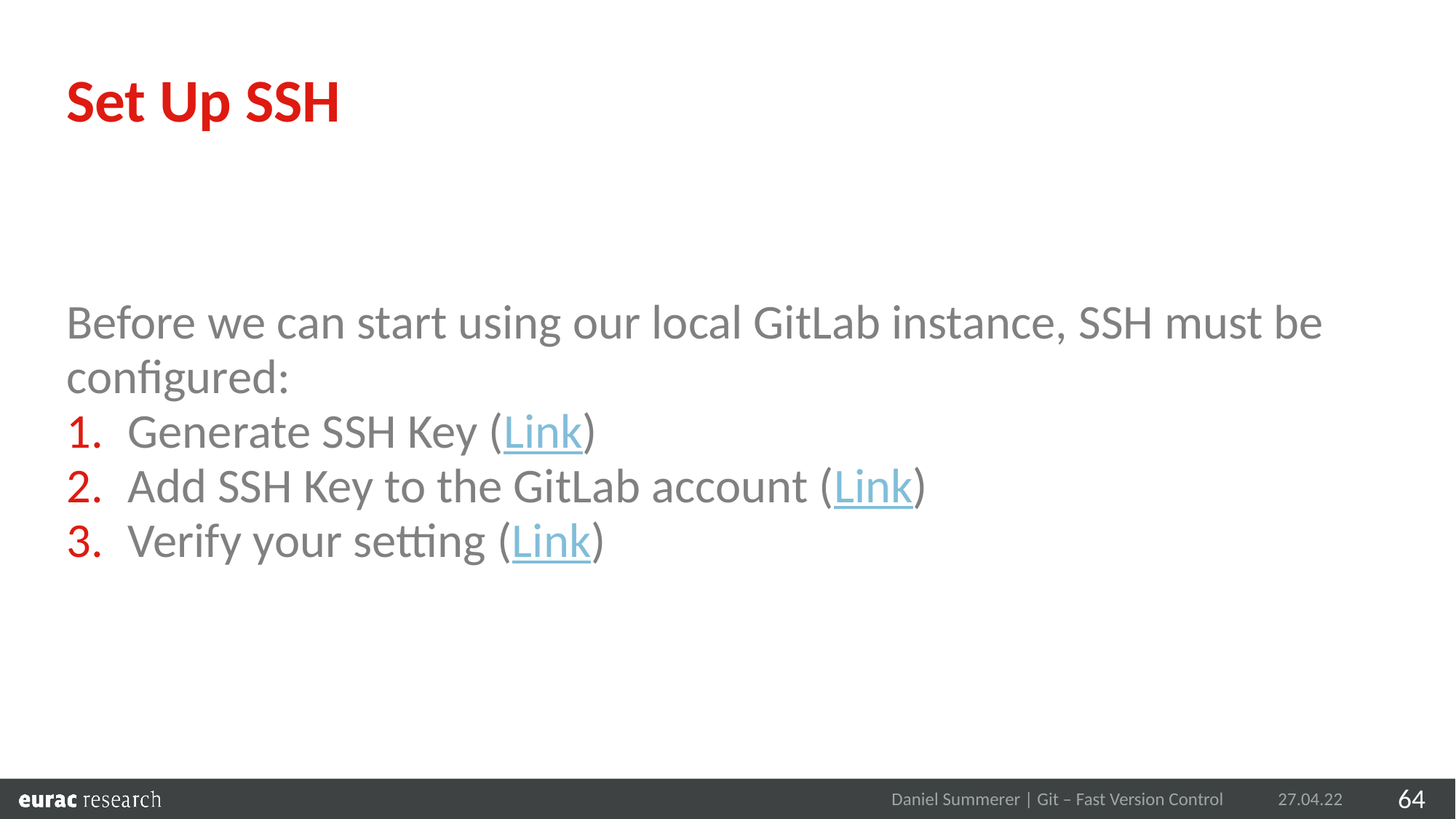

Set Up SSH
Before we can start using our local GitLab instance, SSH must be configured:
Generate SSH Key (Link)
Add SSH Key to the GitLab account (Link)
Verify your setting (Link)